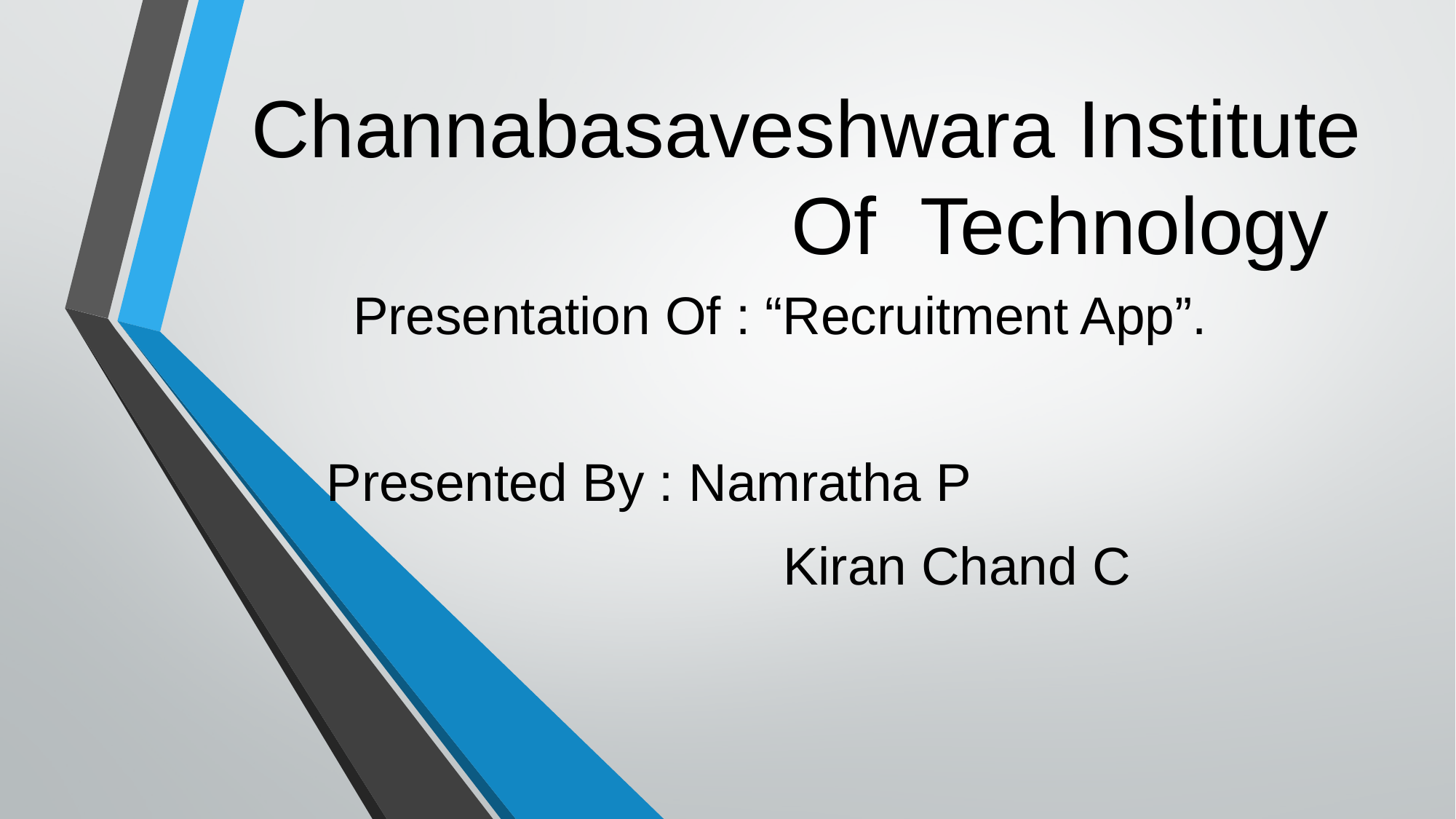

# Channabasaveshwara Institute                            Of  Technology
   Presentation Of : “Recruitment App”.

Presented By : Namratha P
                               Kiran Chand C